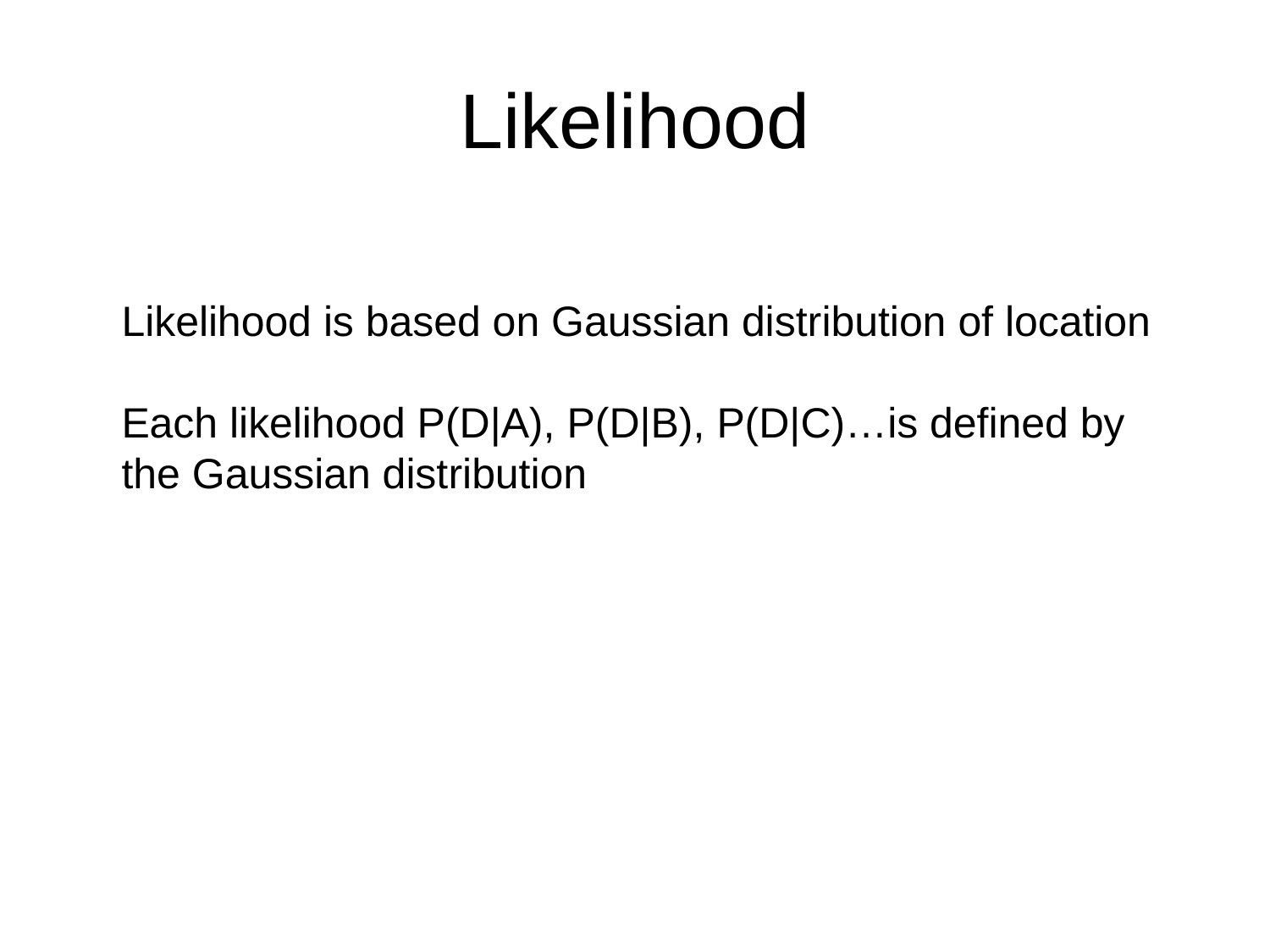

# Likelihood
Likelihood is based on Gaussian distribution of location

Each likelihood P(D|A), P(D|B), P(D|C)…is defined by the Gaussian distribution